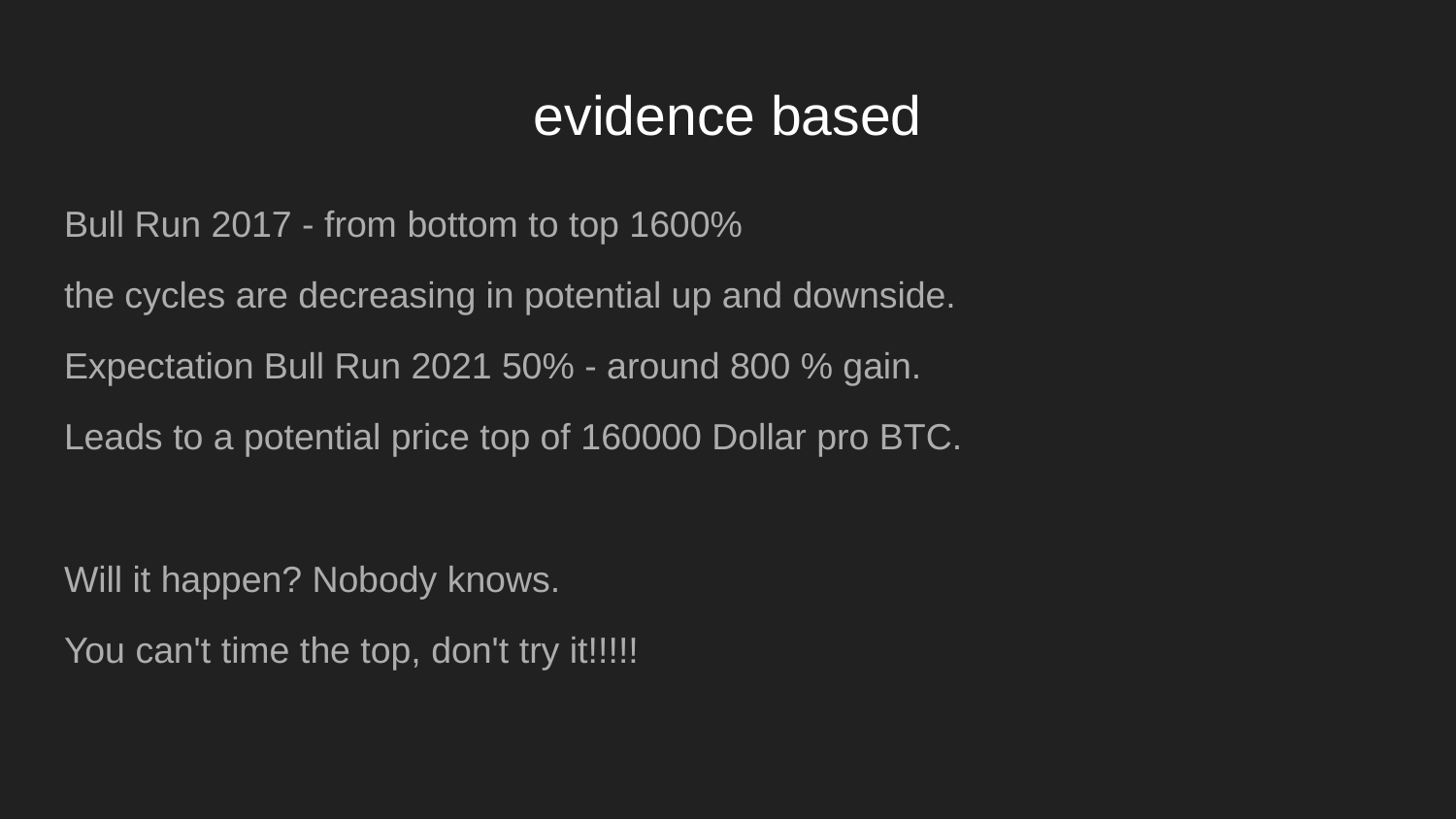

# evidence based
Bull Run 2017 - from bottom to top 1600%
the cycles are decreasing in potential up and downside.
Expectation Bull Run 2021 50% - around 800 % gain.
Leads to a potential price top of 160000 Dollar pro BTC.

Will it happen? Nobody knows.
You can't time the top, don't try it!!!!!